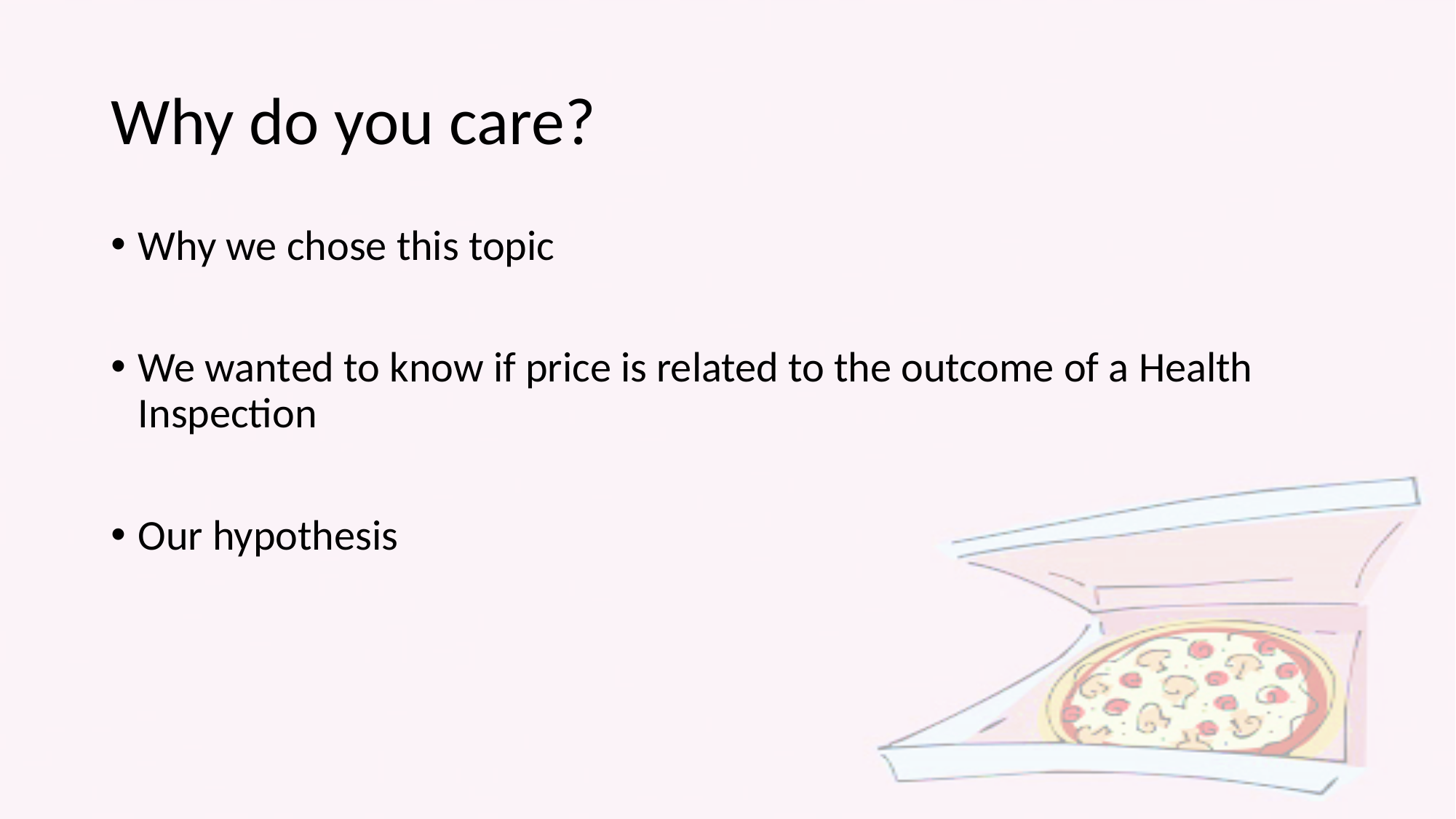

# Why do you care?
Why we chose this topic

We wanted to know if price is related to the outcome of a Health Inspection

Our hypothesis